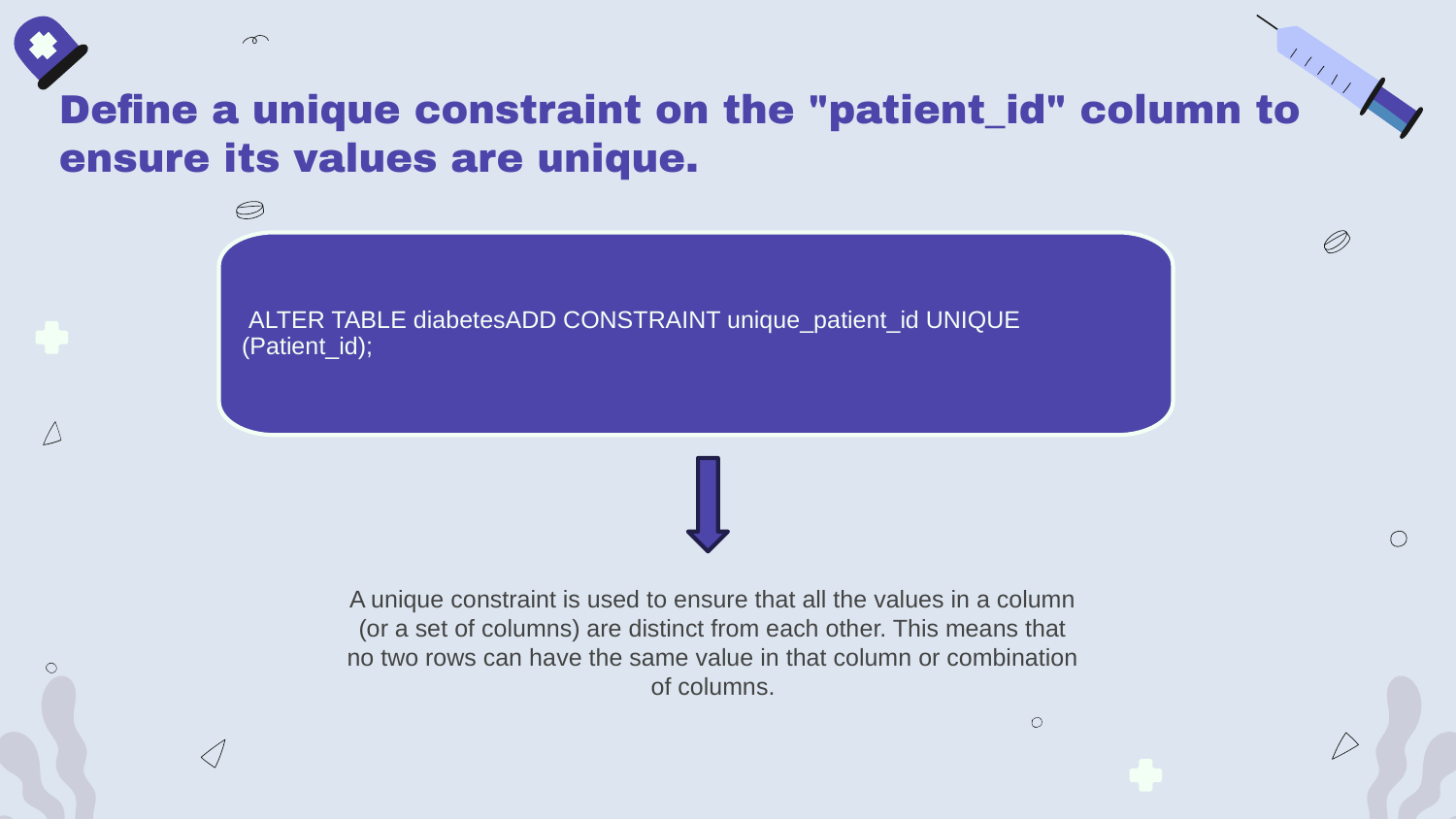

# Define a unique constraint on the "patient_id" column to ensure its values are unique.

 ALTER TABLE diabetesADD CONSTRAINT unique_patient_id UNIQUE (Patient_id);

A unique constraint is used to ensure that all the values in a column (or a set of columns) are distinct from each other. This means that no two rows can have the same value in that column or combination of columns.